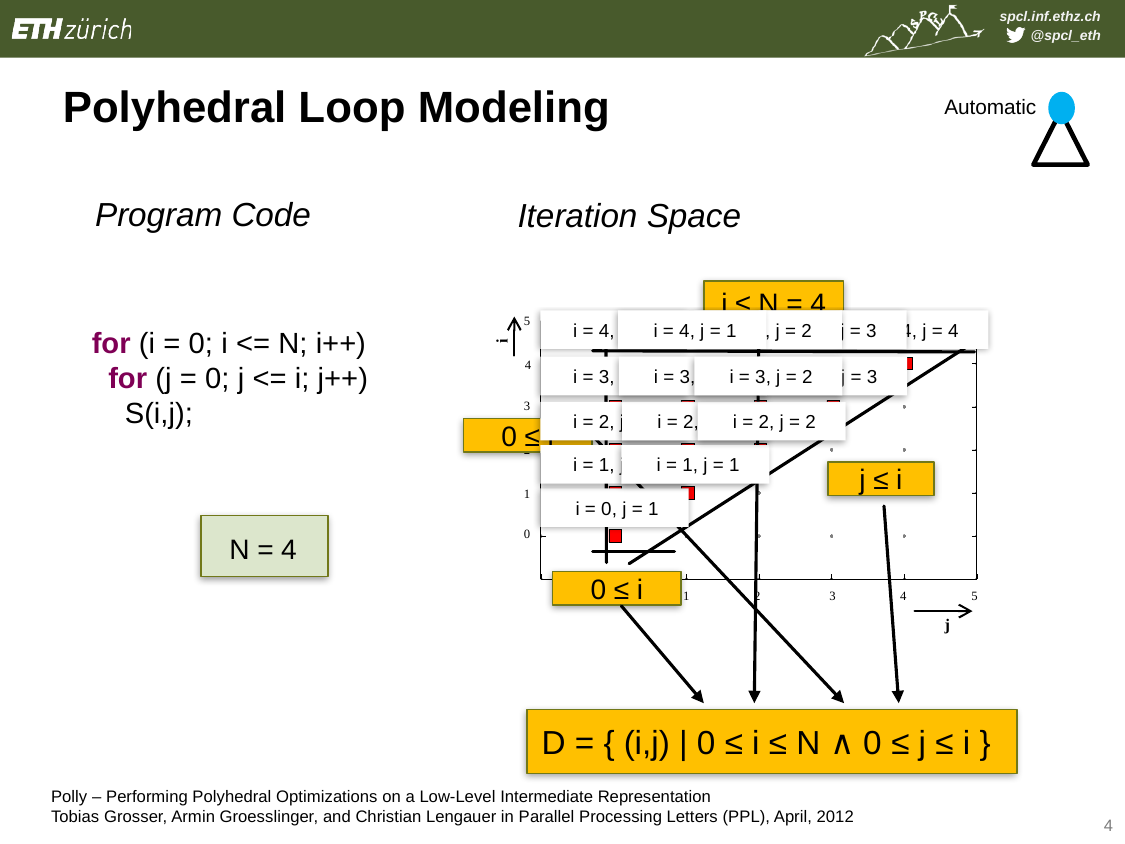

# Polyhedral Loop Modeling
Automatic

Program Code
Iteration Space
i ≤ N = 4
i = 4, j = 0
 i = 4, j = 1
 i = 4, j = 2
 i = 4, j = 3
 i = 4, j = 4
i
5
for (i = 0; i <= N; i++)
  for (j = 0; j <= i; j++)
    S(i,j);

i = 3, j = 0
 i = 3, j = 1
 i = 3, j = 2
 i = 3, j = 3

4

3
i = 2, j = 0
 i = 2, j = 1
 i = 2, j = 2

0 ≤ j

i = 1, j = 0
 i = 1, j = 1
2

j ≤ i

 i = 0, j = 1
1

N = 4

0

0 ≤ i

0
1
2
3
4
5
j
D = { (i,j) | 0 ≤ i ≤ N ∧ 0 ≤ j ≤ i }
Polly – Performing Polyhedral Optimizations on a Low-Level Intermediate Representation
Tobias Grosser, Armin Groesslinger, and Christian Lengauer in Parallel Processing Letters (PPL), April, 2012
4